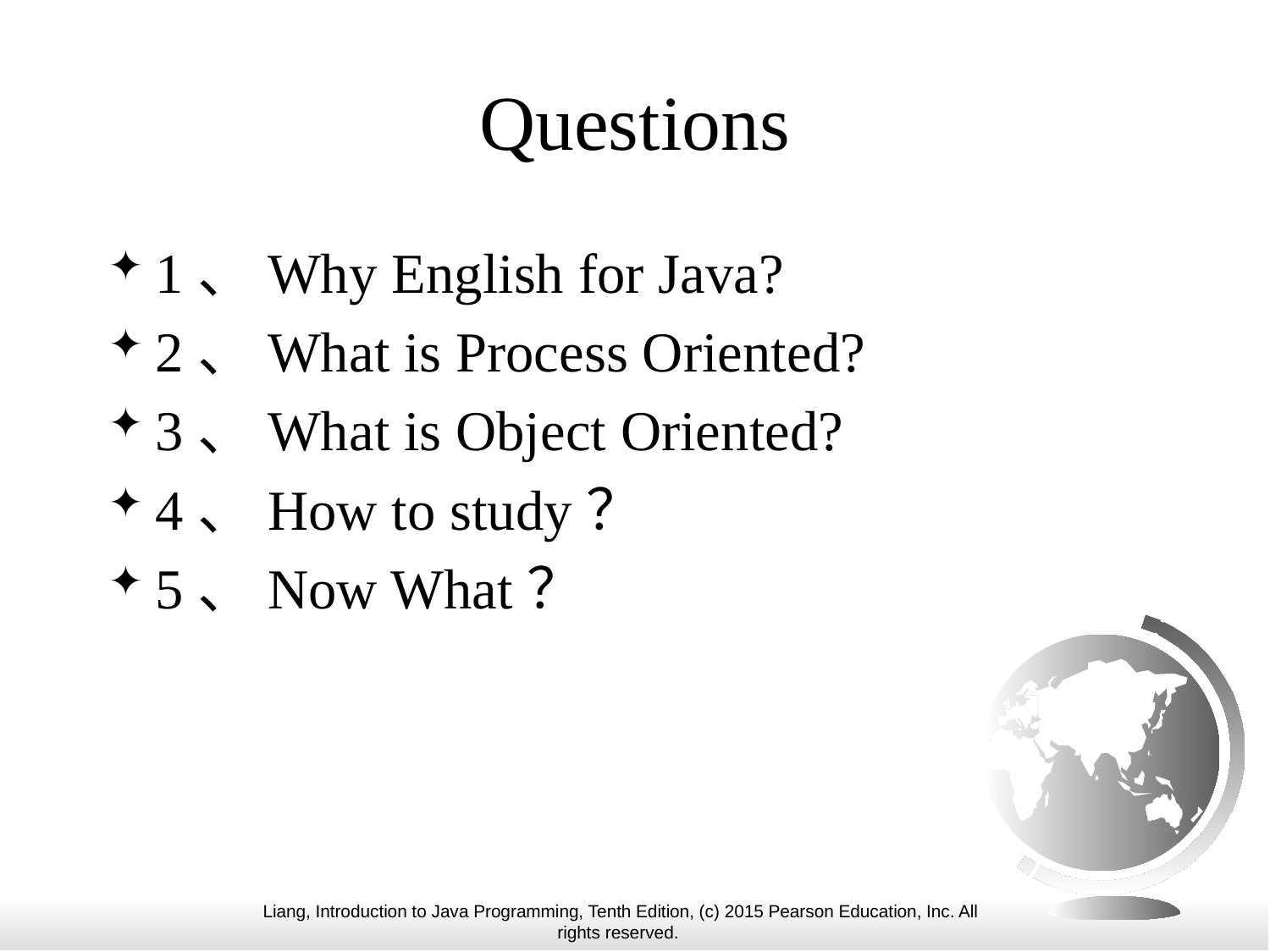

# Questions
1、Why English for Java?
2、What is Process Oriented?
3、What is Object Oriented?
4、How to study？
5、Now What？
3